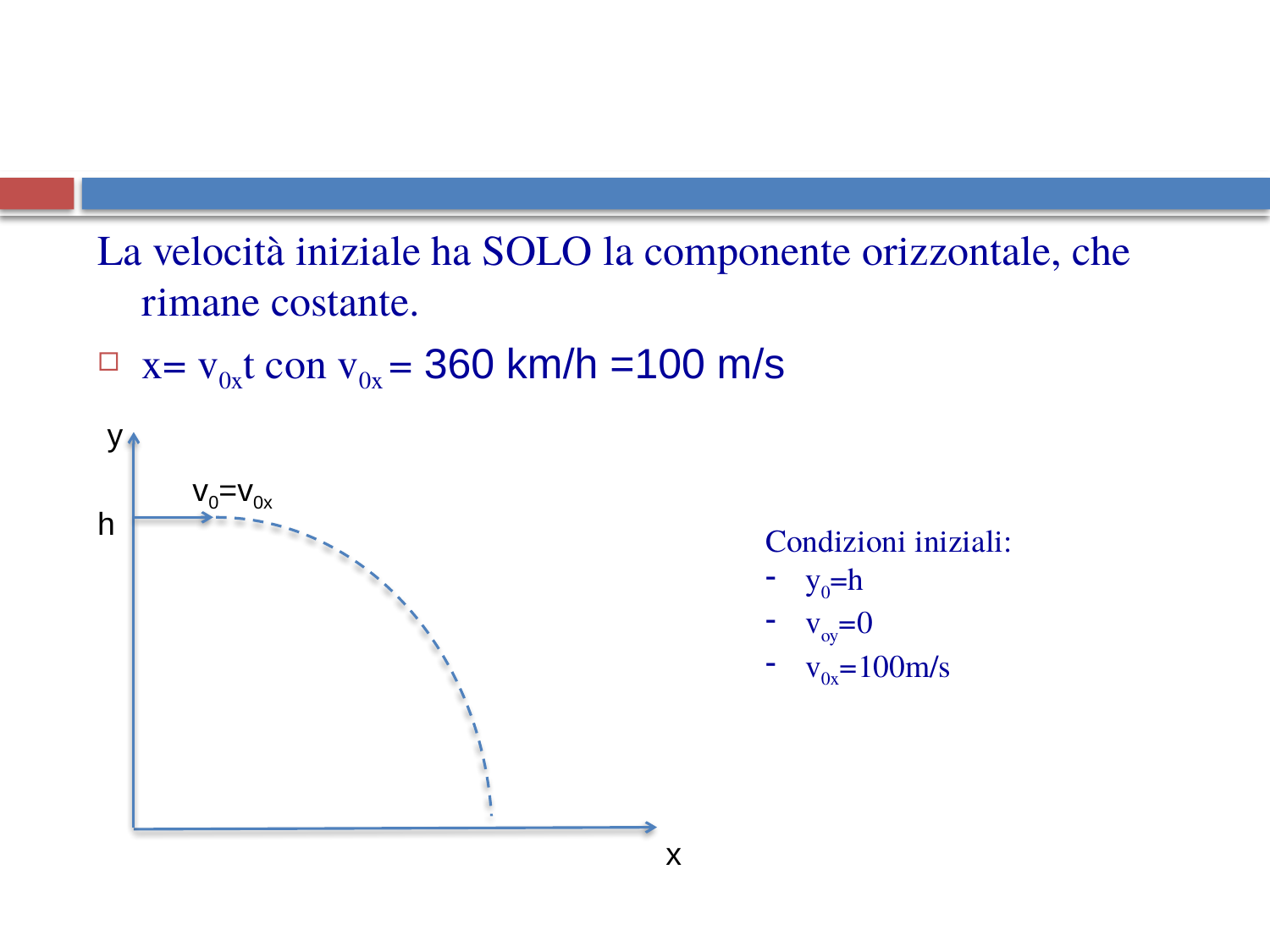

#
La velocità iniziale ha SOLO la componente orizzontale, che rimane costante.
x= v0xt con v0x = 360 km/h =100 m/s
y
v0=v0x
h
Condizioni iniziali:
y0=h
voy=0
v0x=100m/s

x